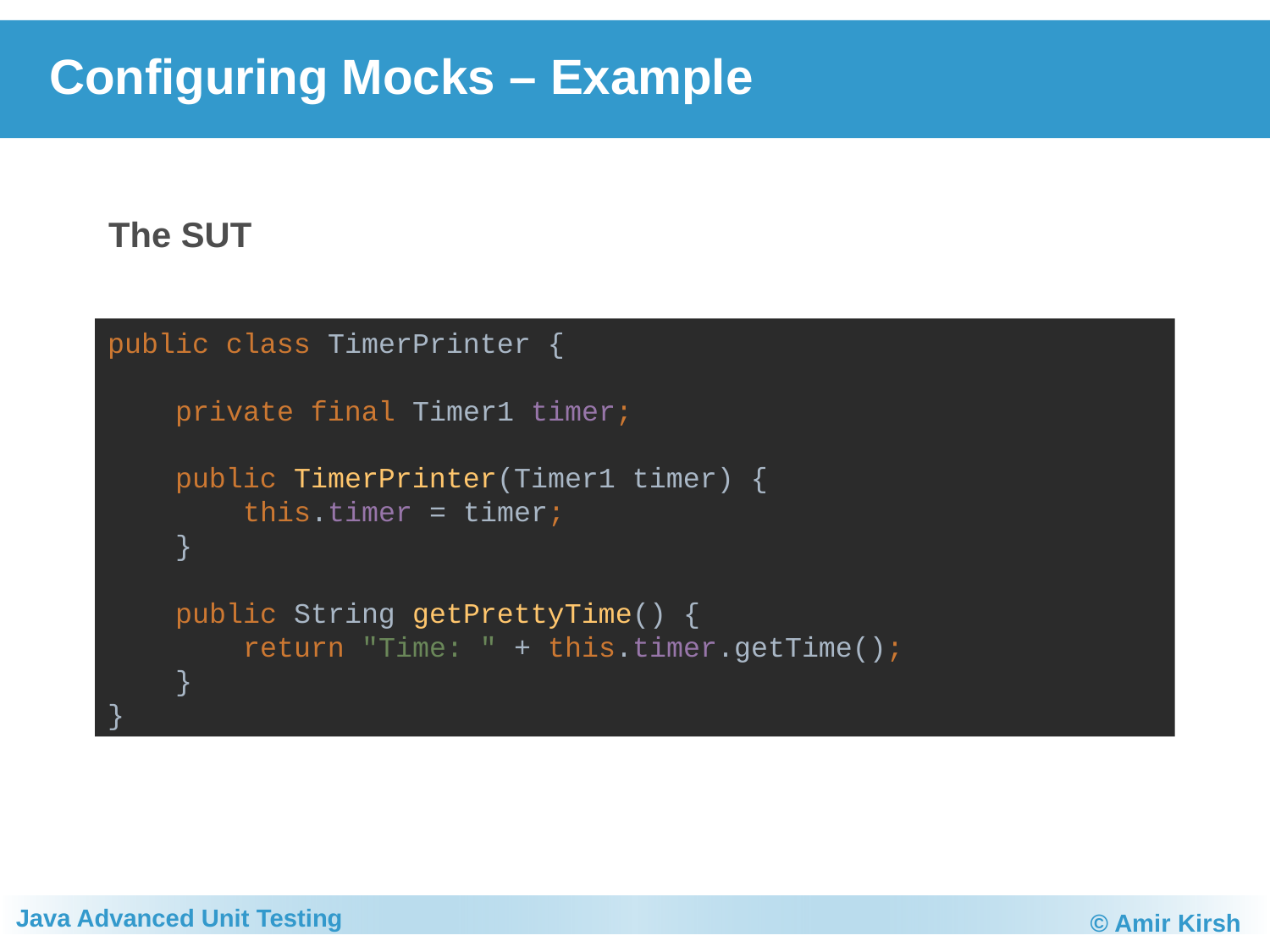

# Configuring Mocks – Example
The SUT

public class TimerPrinter {
    private final Timer1 timer;
    public TimerPrinter(Timer1 timer) {
        this.timer = timer;
    }
    public String getPrettyTime() {
        return "Time: " + this.timer.getTime();
    }
}